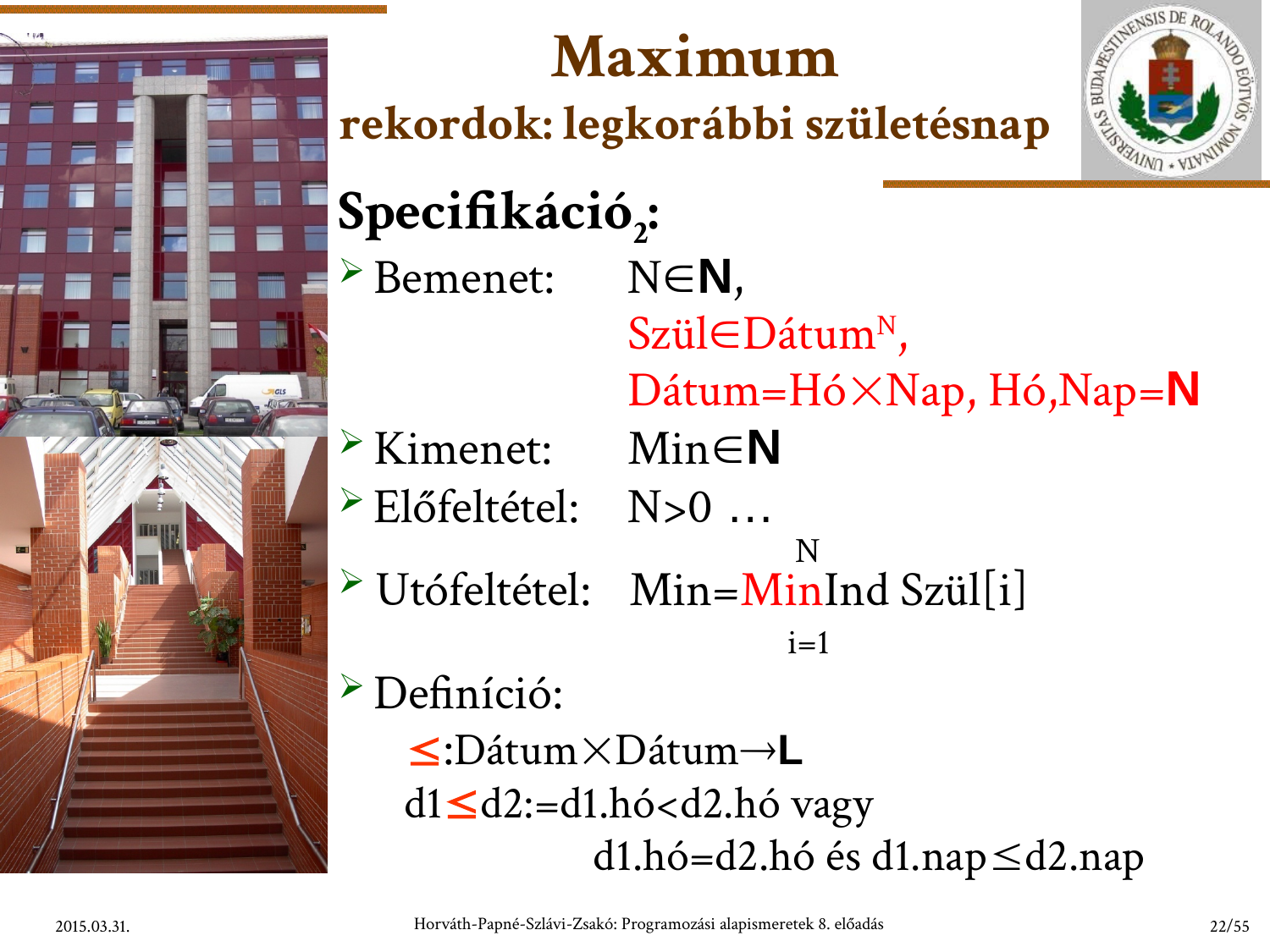

Maximum
rekordok: legkorábbi születésnap
Specifikáció2:
Bemenet:	N∈N,
	       	Szül∈DátumN,
	       	Dátum=Hó×Nap, Hó,Nap=N
Kimenet:	Min∈N
Előfeltétel:	N>0 …
	     		   	     N
Utófeltétel:	Min=MinInd Szül[i]
				    i=1
Definíció:
   ≤:Dátum×Dátum→L
   d1≤d2:=d1.hó<d2.hó vagy
	         d1.hó=d2.hó és d1.nap≤d2.nap
Horváth-Papné-Szlávi-Zsakó: Programozási alapismeretek 8. előadás
2015.03.31.
22/55